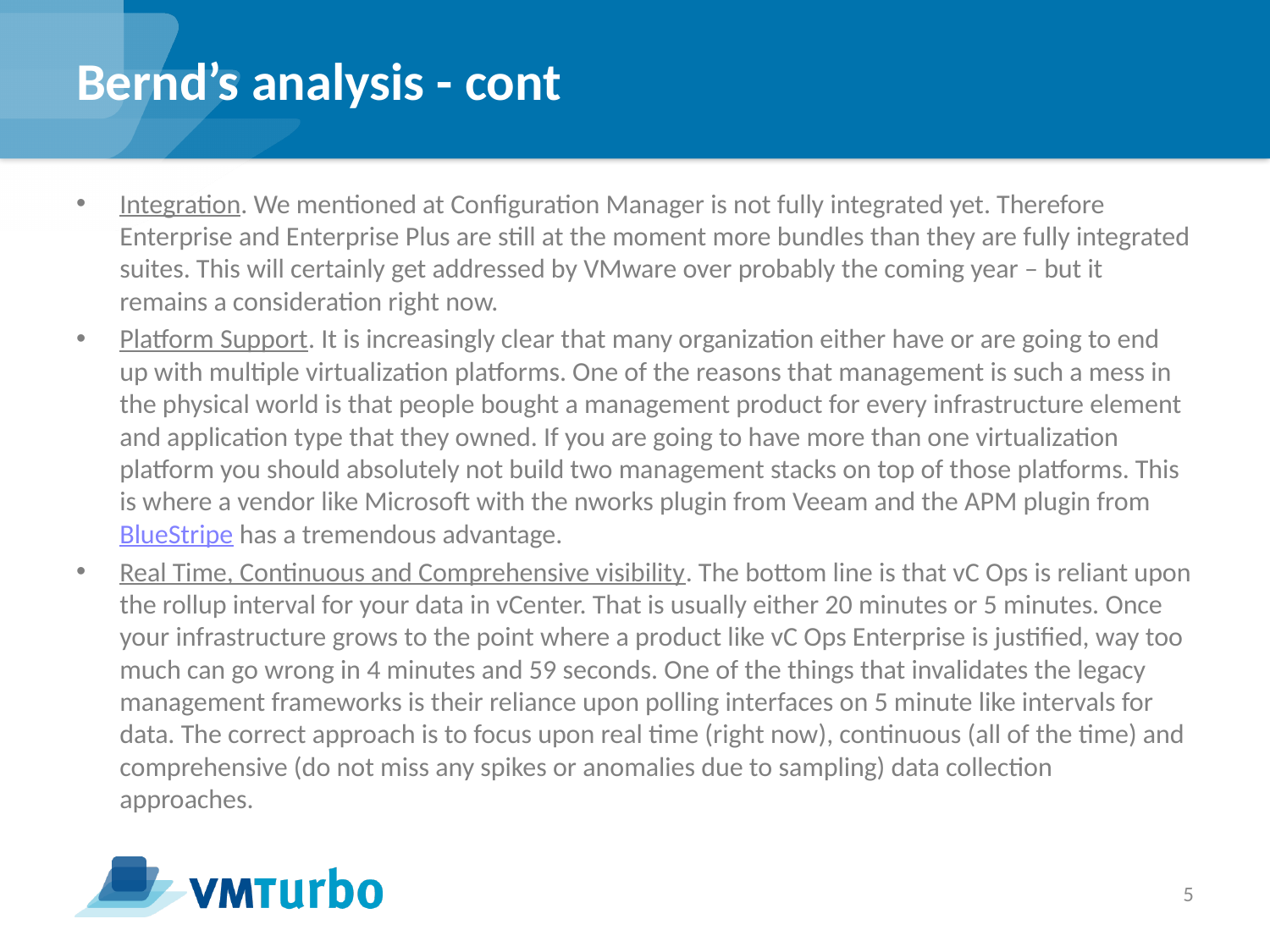

# Bernd’s analysis - cont
Integration. We mentioned at Configuration Manager is not fully integrated yet. Therefore Enterprise and Enterprise Plus are still at the moment more bundles than they are fully integrated suites. This will certainly get addressed by VMware over probably the coming year – but it remains a consideration right now.
Platform Support. It is increasingly clear that many organization either have or are going to end up with multiple virtualization platforms. One of the reasons that management is such a mess in the physical world is that people bought a management product for every infrastructure element and application type that they owned. If you are going to have more than one virtualization platform you should absolutely not build two management stacks on top of those platforms. This is where a vendor like Microsoft with the nworks plugin from Veeam and the APM plugin from BlueStripe has a tremendous advantage.
Real Time, Continuous and Comprehensive visibility. The bottom line is that vC Ops is reliant upon the rollup interval for your data in vCenter. That is usually either 20 minutes or 5 minutes. Once your infrastructure grows to the point where a product like vC Ops Enterprise is justified, way too much can go wrong in 4 minutes and 59 seconds. One of the things that invalidates the legacy management frameworks is their reliance upon polling interfaces on 5 minute like intervals for data. The correct approach is to focus upon real time (right now), continuous (all of the time) and comprehensive (do not miss any spikes or anomalies due to sampling) data collection approaches.